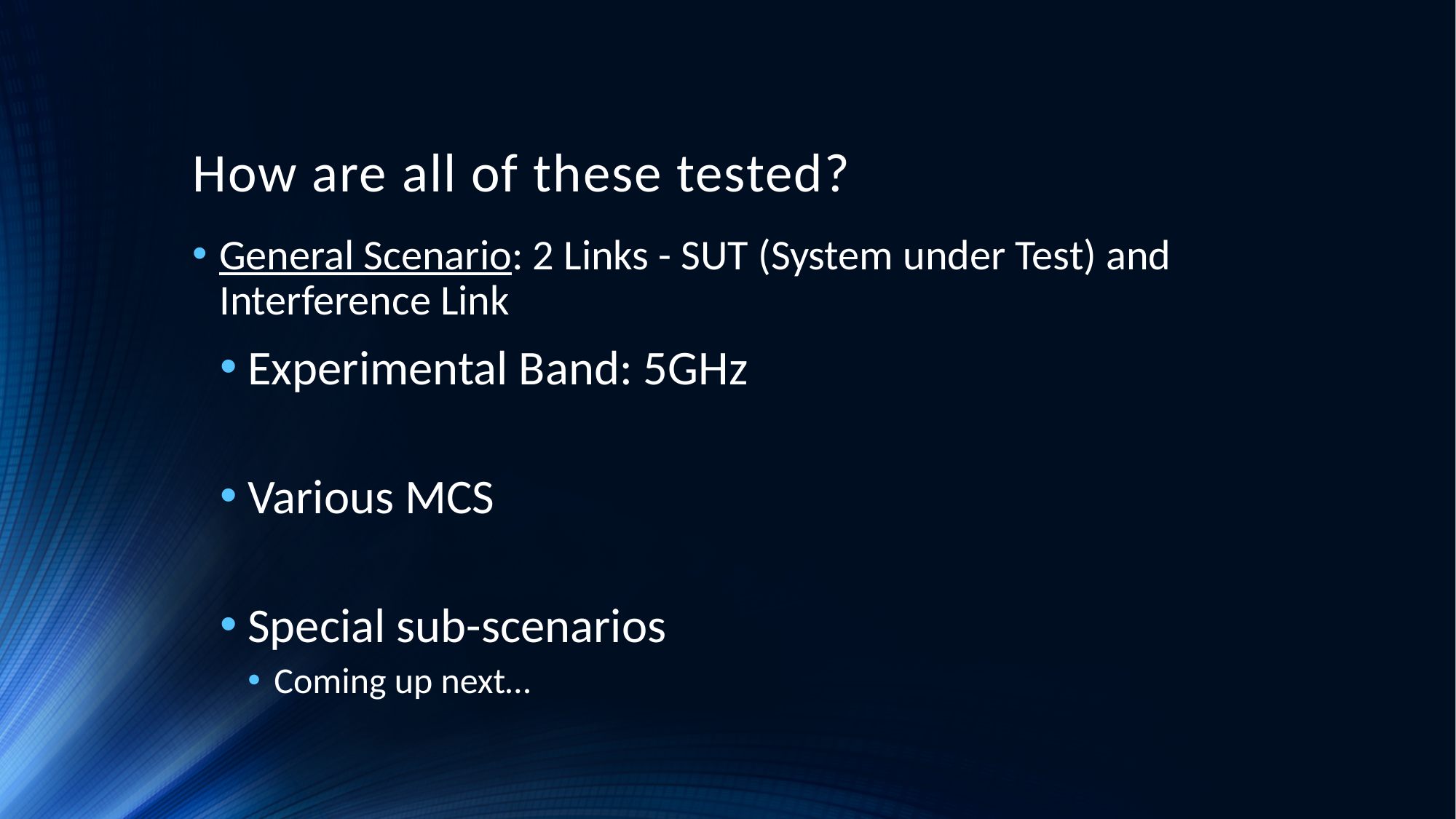

How are all of these tested?
General Scenario: 2 Links - SUT (System under Test) and Interference Link
Experimental Band: 5GHz

Various MCS

Special sub-scenarios
Coming up next…